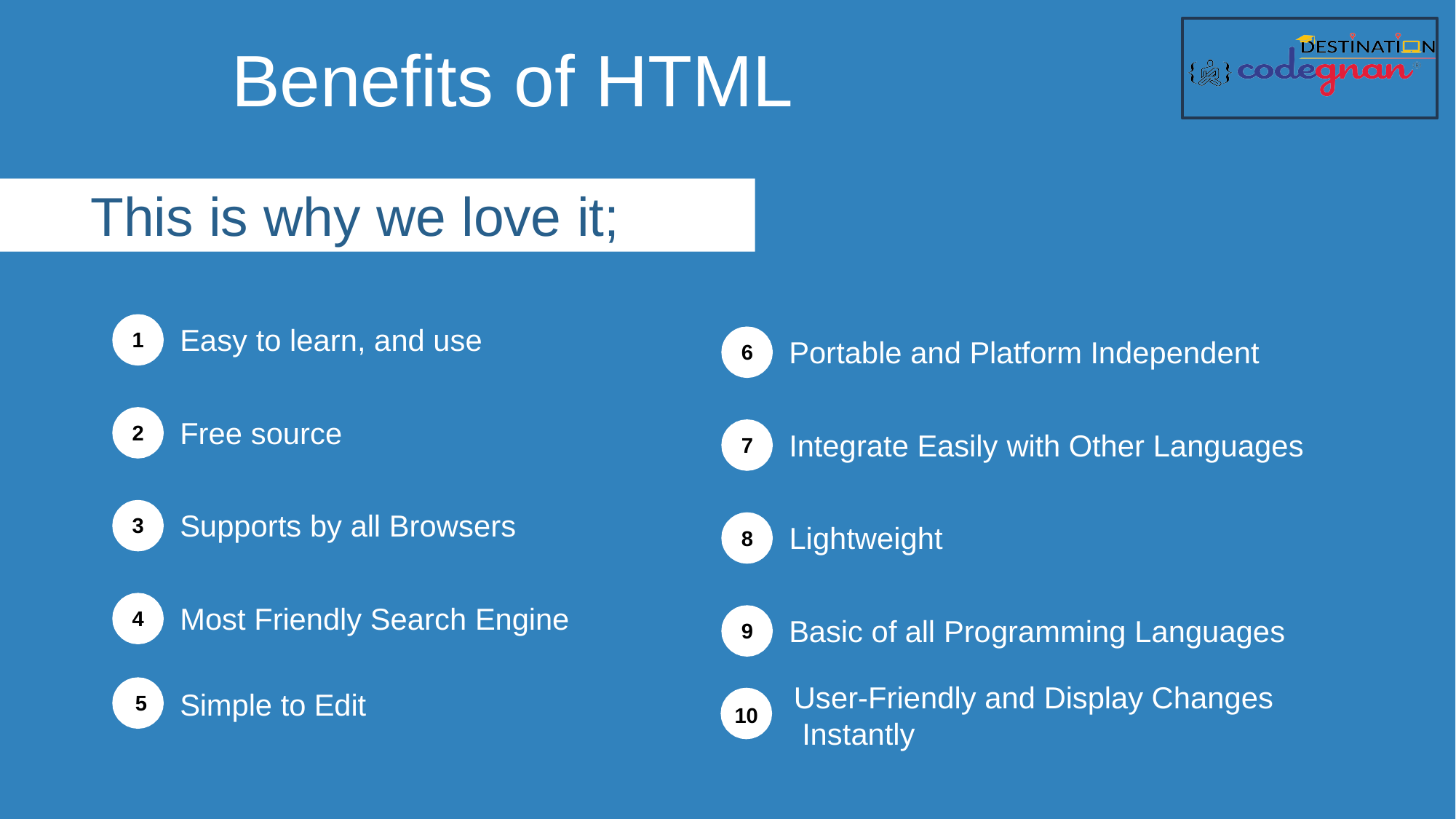

# Benefits of HTML

This is why we love it;

Easy to learn, and use
1

Portable and Platform Independent
6

Free source
2

Integrate Easily with Other Languages
7

Supports by all Browsers
3

Lightweight
8

Most Friendly Search Engine
4

Basic of all Programming Languages
9
User-Friendly and Display Changes  Instantly

Simple to Edit

5
10